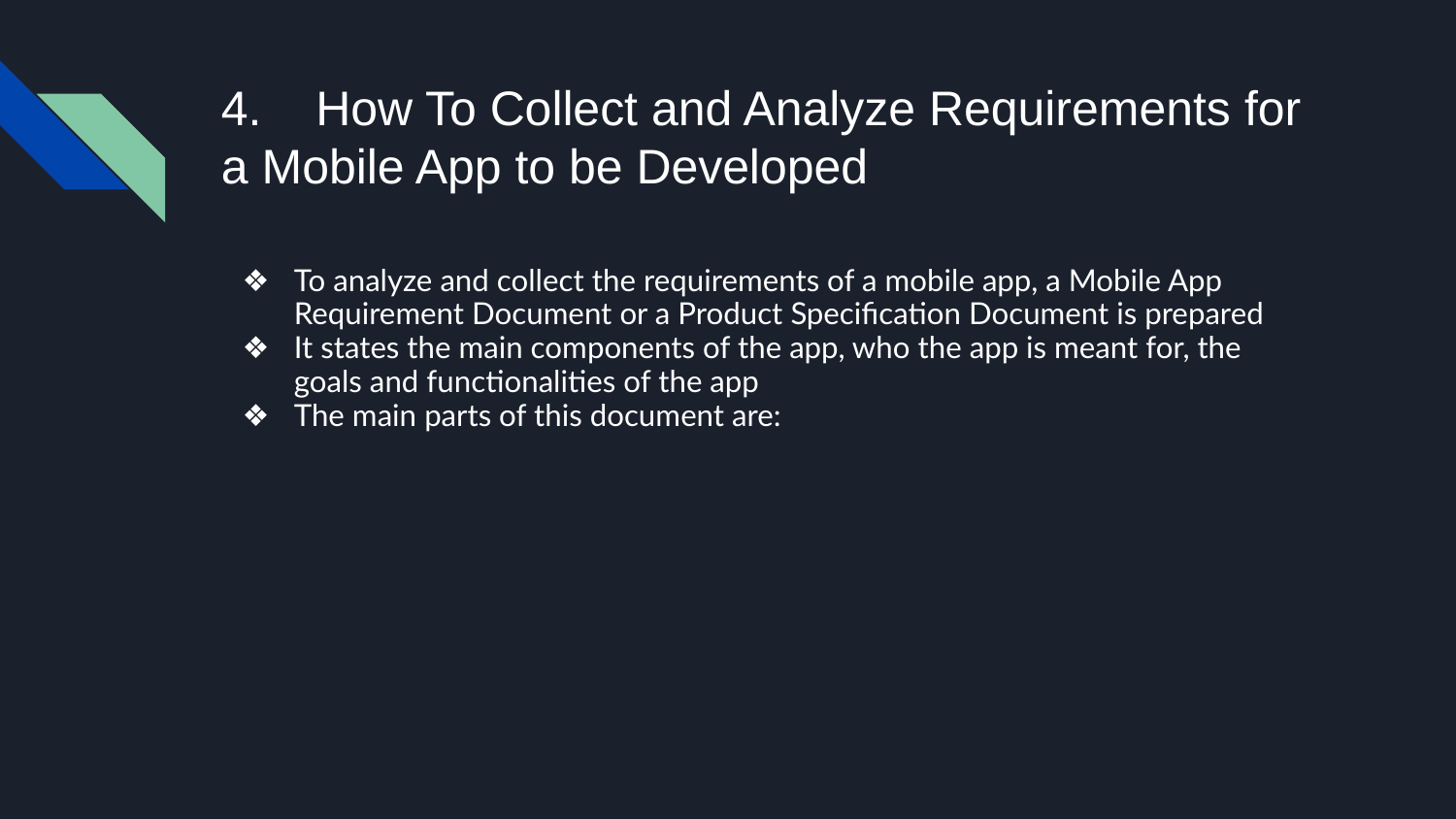

# 4.    How To Collect and Analyze Requirements for a Mobile App to be Developed
To analyze and collect the requirements of a mobile app, a Mobile App Requirement Document or a Product Specification Document is prepared
It states the main components of the app, who the app is meant for, the goals and functionalities of the app
The main parts of this document are: